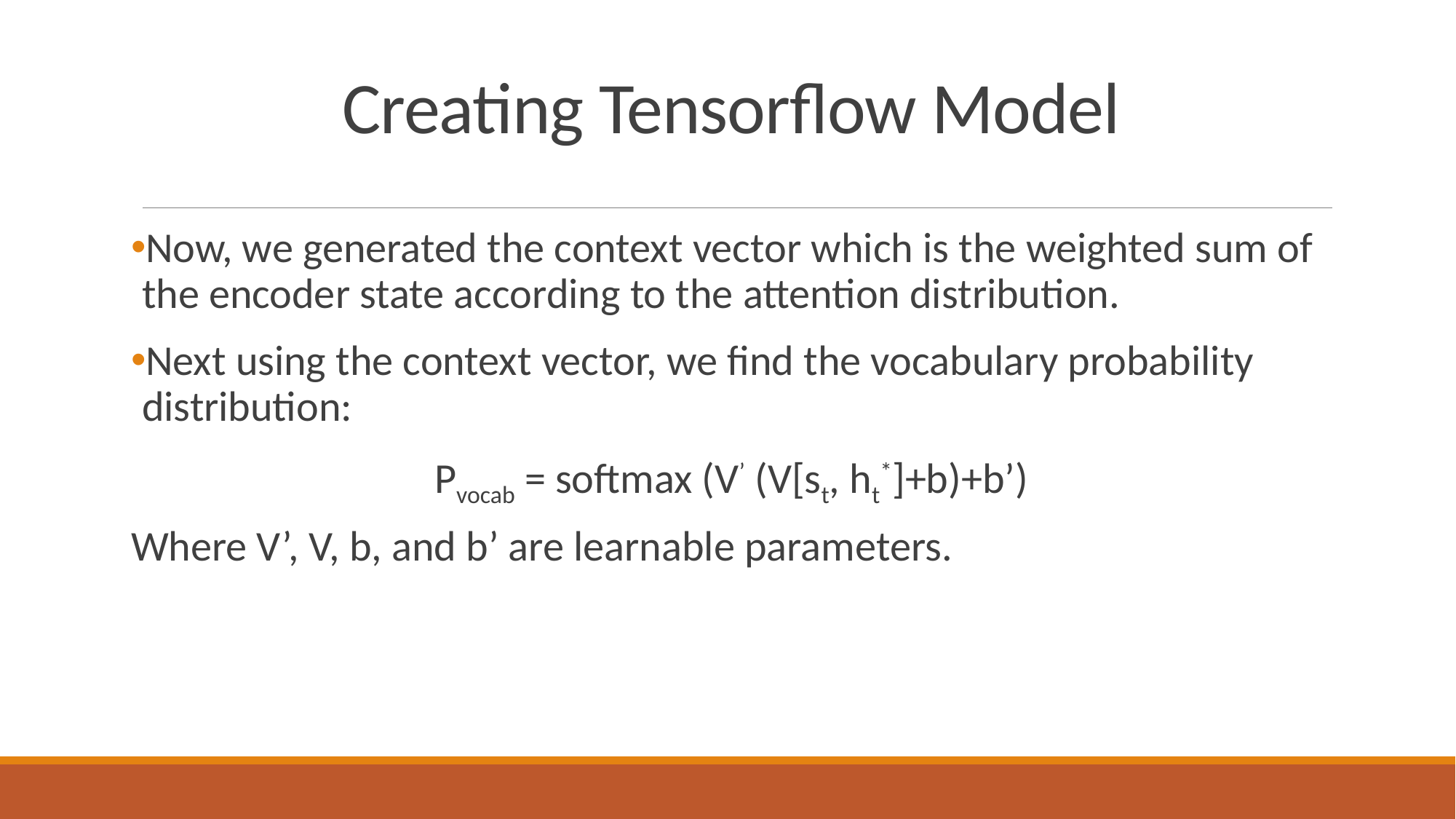

# Creating Tensorflow Model
Now, we generated the context vector which is the weighted sum of the encoder state according to the attention distribution.
Next using the context vector, we find the vocabulary probability distribution:
Pvocab = softmax (V’ (V[st, ht*]+b)+b’)
Where V’, V, b, and b’ are learnable parameters.